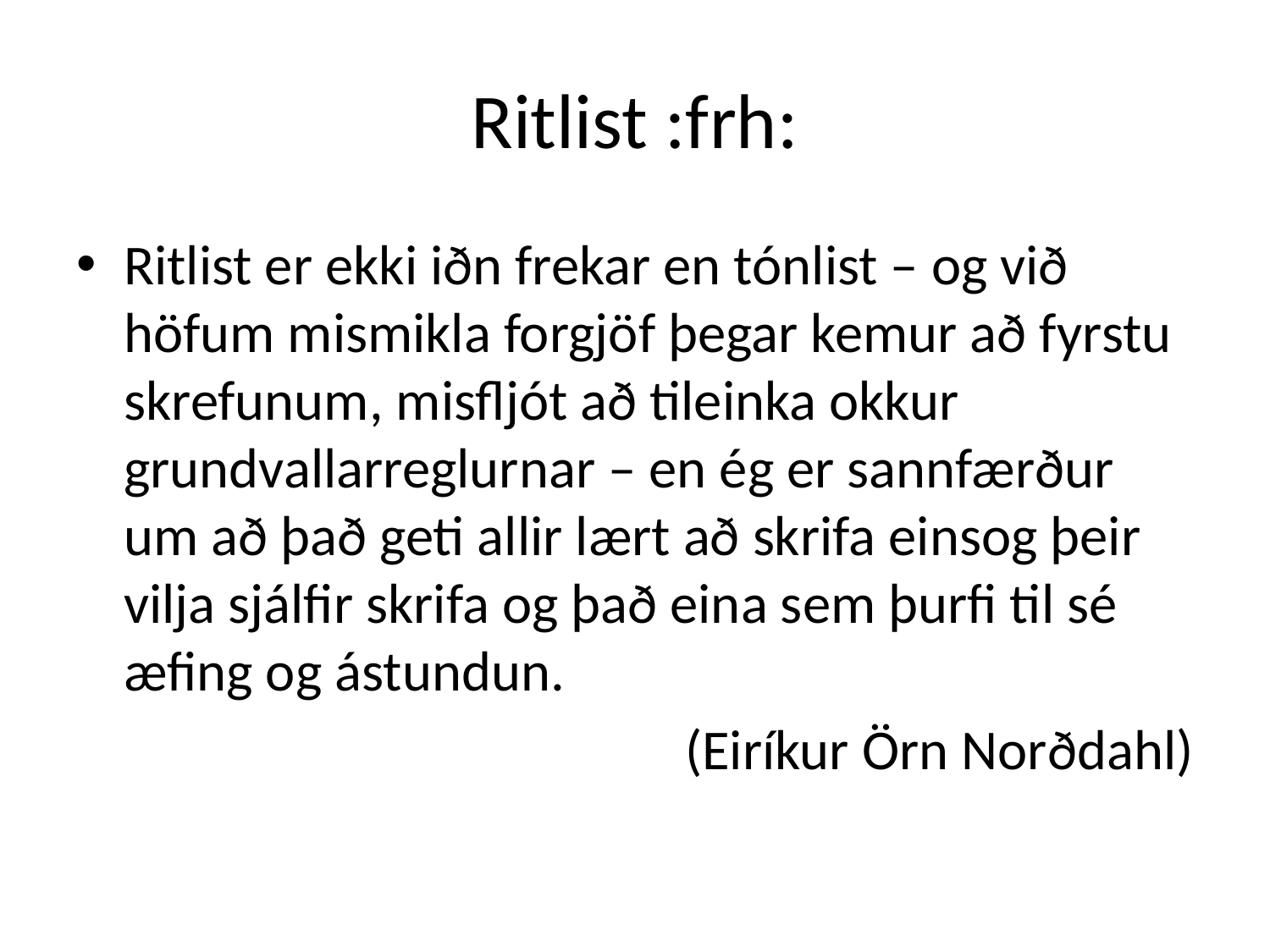

# Ritlist :frh:
Ritlist er ekki iðn frekar en tónlist – og við höfum mismikla forgjöf þegar kemur að fyrstu skrefunum, misfljót að tileinka okkur grundvallarreglurnar – en ég er sannfærður um að það geti allir lært að skrifa einsog þeir vilja sjálfir skrifa og það eina sem þurfi til sé æfing og ástundun.
(Eiríkur Örn Norðdahl)